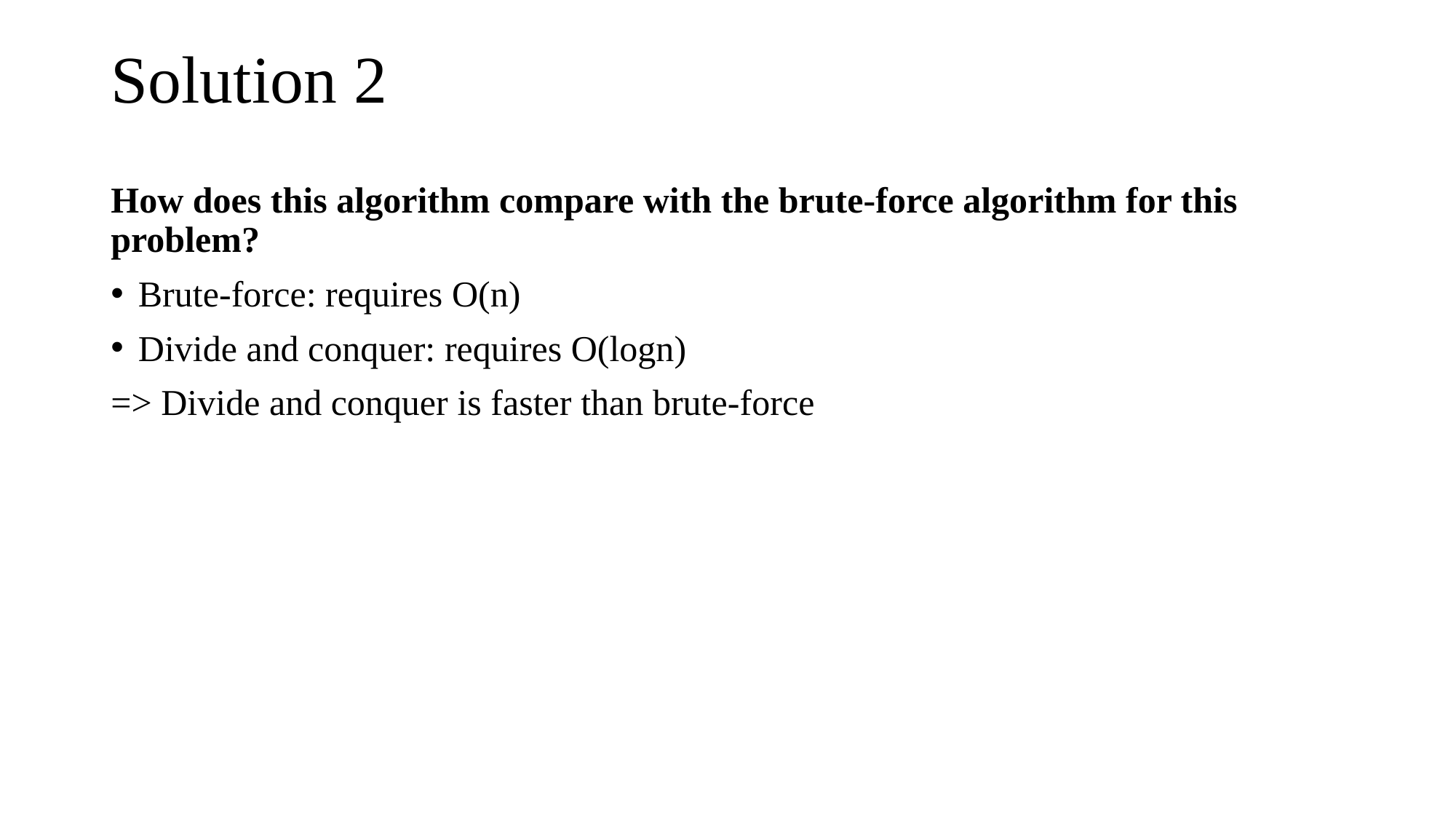

# Solution 2
How does this algorithm compare with the brute-force algorithm for this problem?
Brute-force: requires O(n)
Divide and conquer: requires O(logn)
=> Divide and conquer is faster than brute-force